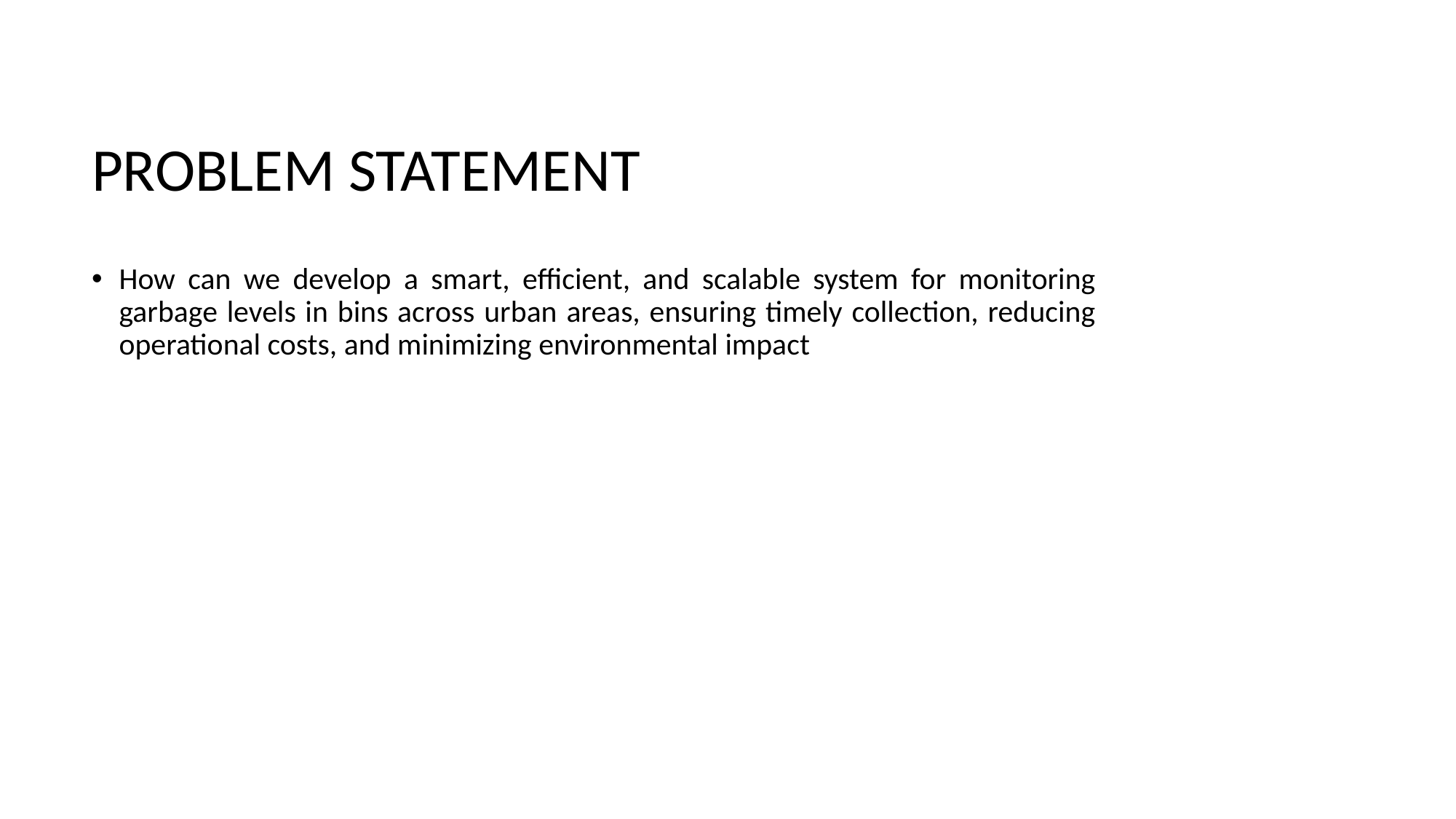

# PROBLEM STATEMENT
How can we develop a smart, efficient, and scalable system for monitoring garbage levels in bins across urban areas, ensuring timely collection, reducing operational costs, and minimizing environmental impact